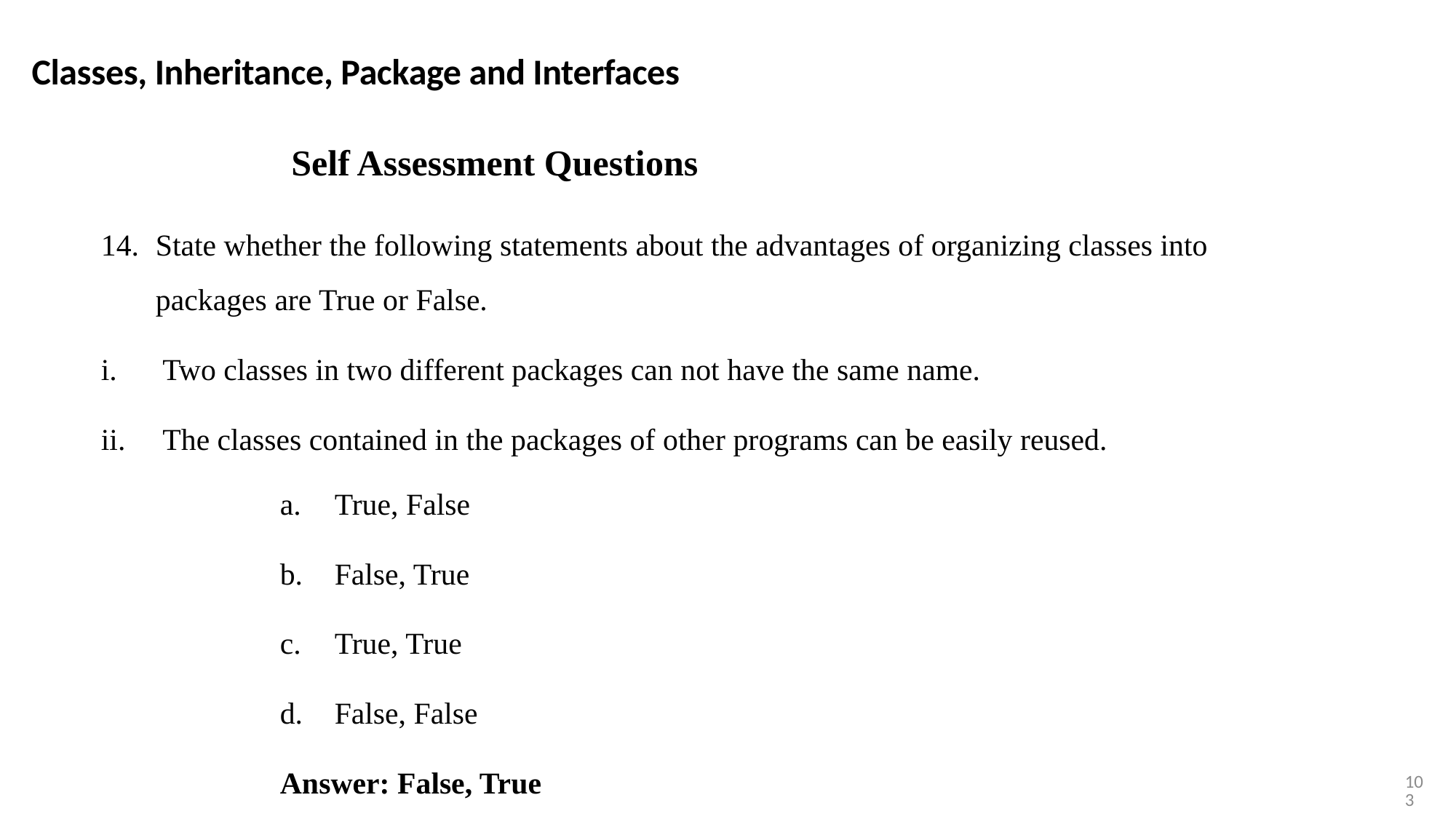

Classes, Inheritance, Package and Interfaces
Self Assessment Questions
State whether the following statements about the advantages of organizing classes into packages are True or False.
Two classes in two different packages can not have the same name.
The classes contained in the packages of other programs can be easily reused.
True, False
False, True
True, True
False, False
Answer: False, True
103